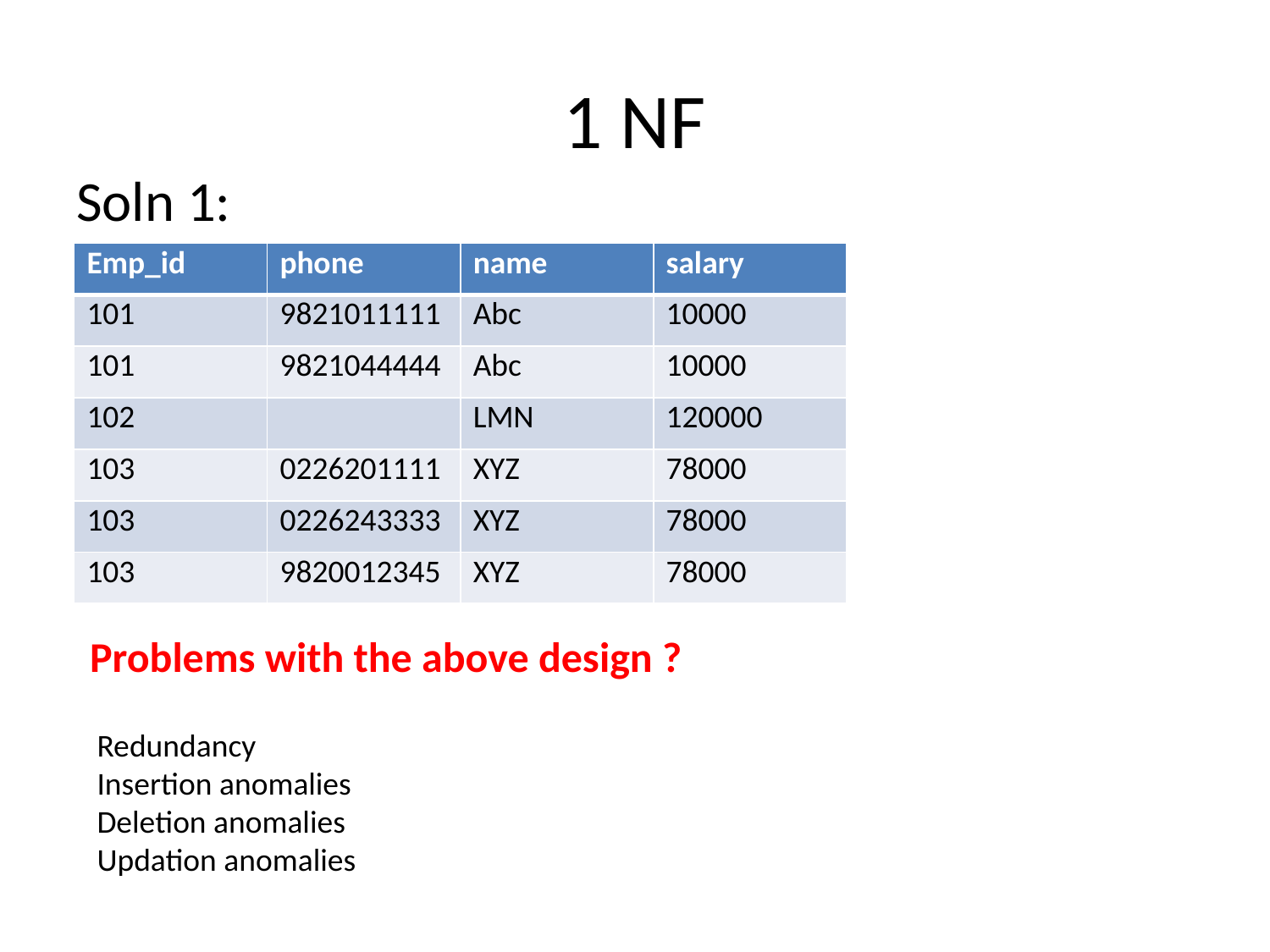

# 1 NF
Soln 1:
| Emp\_id | phone | name | salary |
| --- | --- | --- | --- |
| 101 | 9821011111 | Abc | 10000 |
| 101 | 9821044444 | Abc | 10000 |
| 102 |  | LMN | 120000 |
| 103 | 0226201111 | XYZ | 78000 |
| 103 | 0226243333 | XYZ | 78000 |
| 103 | 9820012345 | XYZ | 78000 |
Problems with the above design ?
Redundancy
Insertion anomalies
Deletion anomalies
Updation anomalies